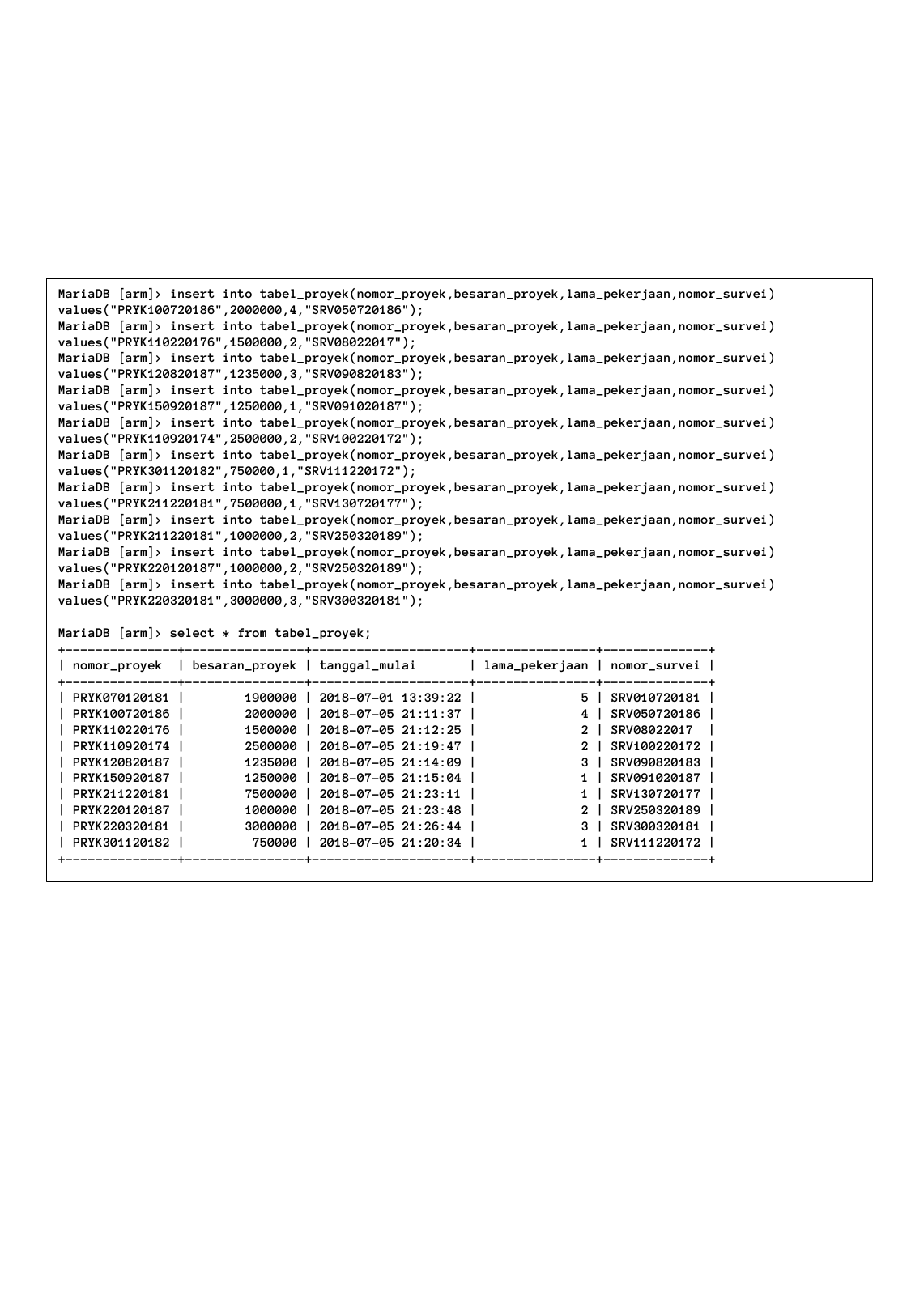

MariaDB [arm]> insert into tabel_proyek(nomor_proyek,besaran_proyek,lama_pekerjaan,nomor_survei) values("PRYK100720186",2000000,4,"SRV050720186");
MariaDB [arm]> insert into tabel_proyek(nomor_proyek,besaran_proyek,lama_pekerjaan,nomor_survei) values("PRYK110220176",1500000,2,"SRV08022017");
MariaDB [arm]> insert into tabel_proyek(nomor_proyek,besaran_proyek,lama_pekerjaan,nomor_survei) values("PRYK120820187",1235000,3,"SRV090820183");
MariaDB [arm]> insert into tabel_proyek(nomor_proyek,besaran_proyek,lama_pekerjaan,nomor_survei) values("PRYK150920187",1250000,1,"SRV091020187");
MariaDB [arm]> insert into tabel_proyek(nomor_proyek,besaran_proyek,lama_pekerjaan,nomor_survei) values("PRYK110920174",2500000,2,"SRV100220172");
MariaDB [arm]> insert into tabel_proyek(nomor_proyek,besaran_proyek,lama_pekerjaan,nomor_survei) values("PRYK301120182",750000,1,"SRV111220172");
MariaDB [arm]> insert into tabel_proyek(nomor_proyek,besaran_proyek,lama_pekerjaan,nomor_survei) values("PRYK211220181",7500000,1,"SRV130720177");
MariaDB [arm]> insert into tabel_proyek(nomor_proyek,besaran_proyek,lama_pekerjaan,nomor_survei) values("PRYK211220181",1000000,2,"SRV250320189");
MariaDB [arm]> insert into tabel_proyek(nomor_proyek,besaran_proyek,lama_pekerjaan,nomor_survei) values("PRYK220120187",1000000,2,"SRV250320189");
MariaDB [arm]> insert into tabel_proyek(nomor_proyek,besaran_proyek,lama_pekerjaan,nomor_survei) values("PRYK220320181",3000000,3,"SRV300320181");

MariaDB [arm]> select * from tabel_proyek;
+---------------+----------------+---------------------+----------------+--------------+
| nomor_proyek  | besaran_proyek | tanggal_mulai       | lama_pekerjaan | nomor_survei |
+---------------+----------------+---------------------+----------------+--------------+
| PRYK070120181 |        1900000 | 2018-07-01 13:39:22 |              5 | SRV010720181 |
| PRYK100720186 |        2000000 | 2018-07-05 21:11:37 |              4 | SRV050720186 |
| PRYK110220176 |        1500000 | 2018-07-05 21:12:25 |              2 | SRV08022017  |
| PRYK110920174 |        2500000 | 2018-07-05 21:19:47 |              2 | SRV100220172 |
| PRYK120820187 |        1235000 | 2018-07-05 21:14:09 |              3 | SRV090820183 |
| PRYK150920187 |        1250000 | 2018-07-05 21:15:04 |              1 | SRV091020187 |
| PRYK211220181 |        7500000 | 2018-07-05 21:23:11 |              1 | SRV130720177 |
| PRYK220120187 |        1000000 | 2018-07-05 21:23:48 |              2 | SRV250320189 |
| PRYK220320181 |        3000000 | 2018-07-05 21:26:44 |              3 | SRV300320181 |
| PRYK301120182 |         750000 | 2018-07-05 21:20:34 |              1 | SRV111220172 |
+---------------+----------------+---------------------+----------------+--------------+